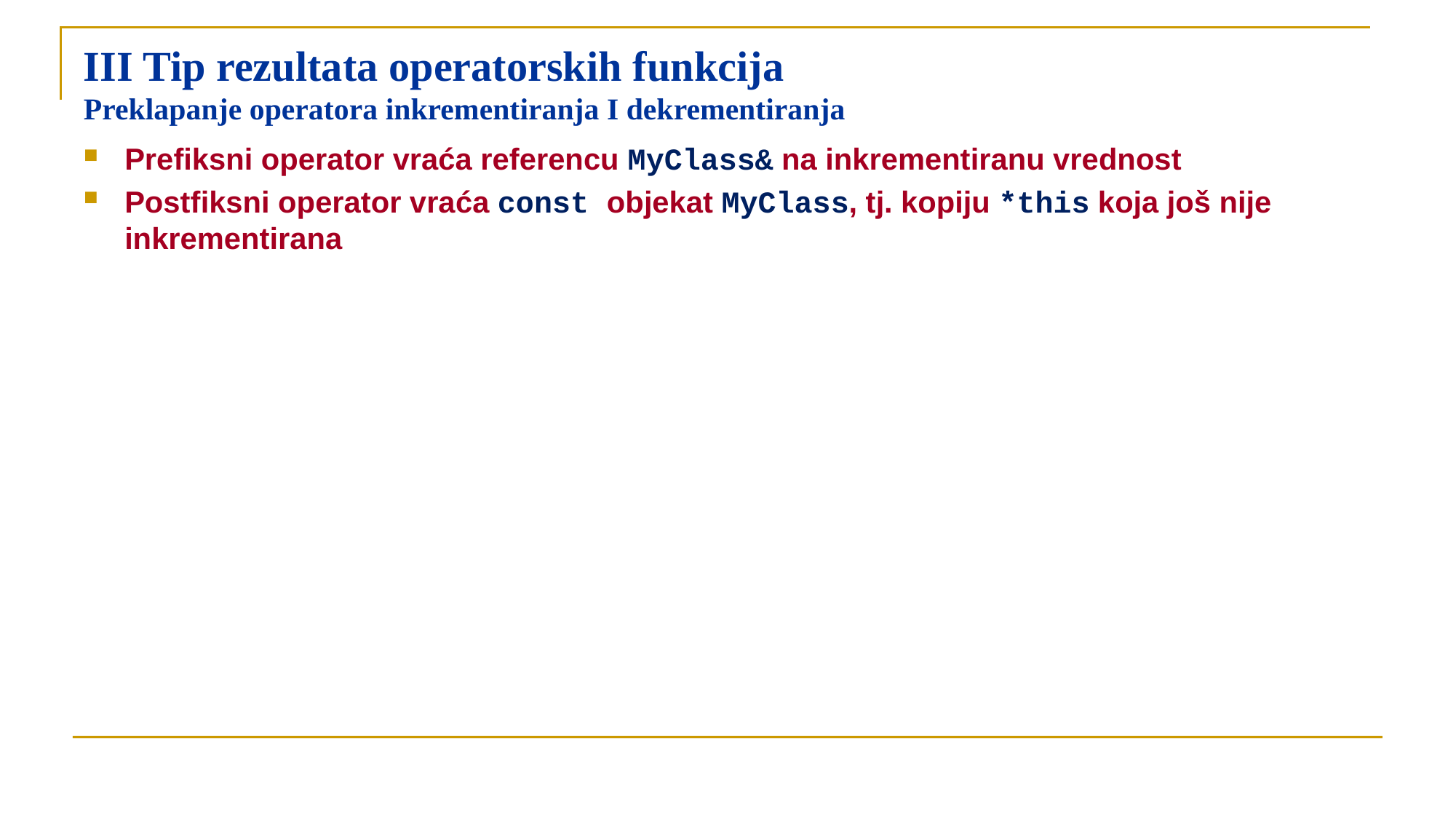

# III Tip rezultata operatorskih funkcija Preklapanje operatora inkrementiranja I dekrementiranja
Prefiksni operator vraća referencu MyClass& na inkrementiranu vrednost
Postfiksni operator vraća const objekat MyClass, tj. kopiju *this koja još nije inkrementirana